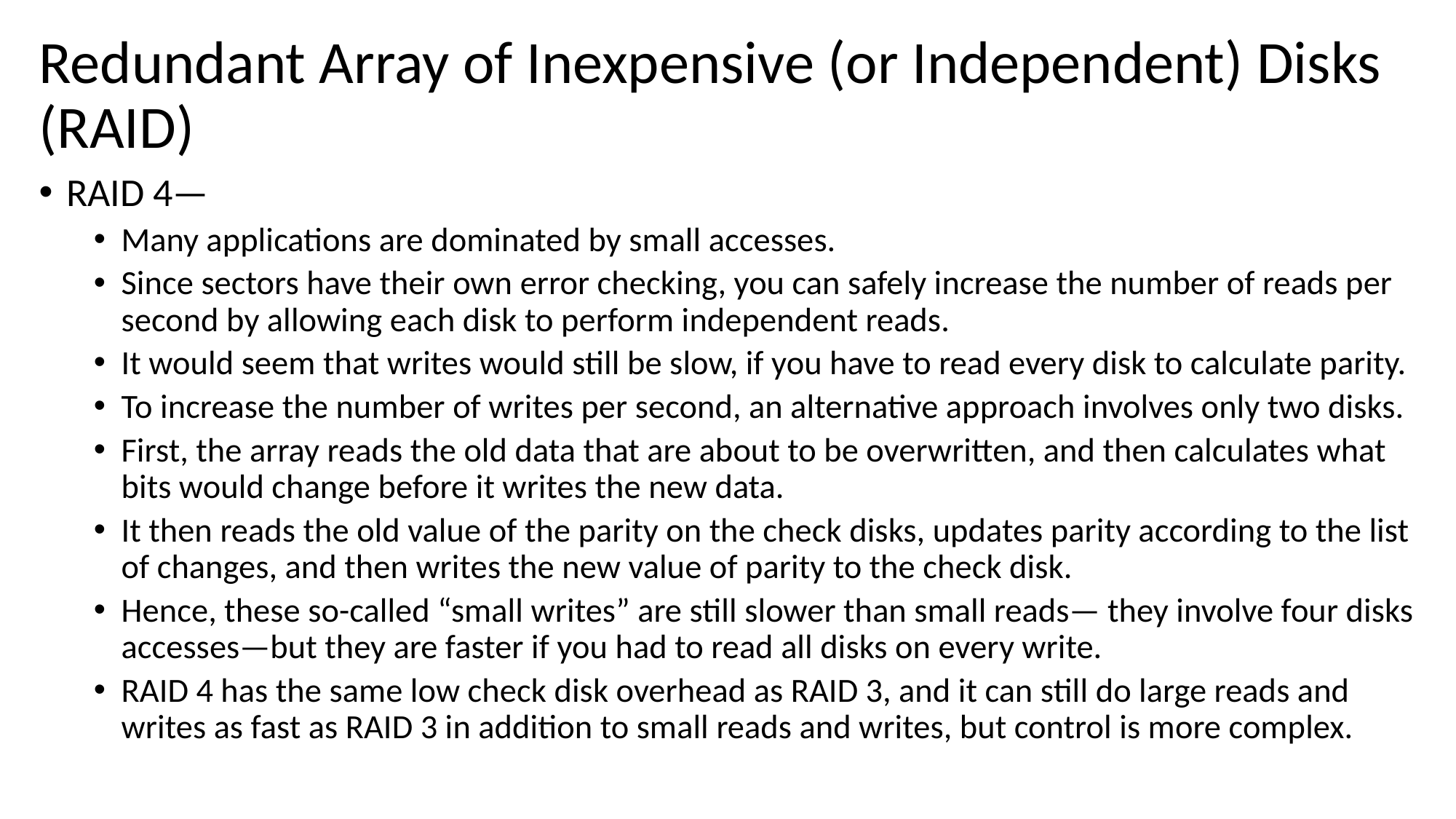

# Redundant Array of Inexpensive (or Independent) Disks (RAID)
RAID 4—
Many applications are dominated by small accesses.
Since sectors have their own error checking, you can safely increase the number of reads per second by allowing each disk to perform independent reads.
It would seem that writes would still be slow, if you have to read every disk to calculate parity.
To increase the number of writes per second, an alternative approach involves only two disks.
First, the array reads the old data that are about to be overwritten, and then calculates what bits would change before it writes the new data.
It then reads the old value of the parity on the check disks, updates parity according to the list of changes, and then writes the new value of parity to the check disk.
Hence, these so-called “small writes” are still slower than small reads— they involve four disks accesses—but they are faster if you had to read all disks on every write.
RAID 4 has the same low check disk overhead as RAID 3, and it can still do large reads and writes as fast as RAID 3 in addition to small reads and writes, but control is more complex.